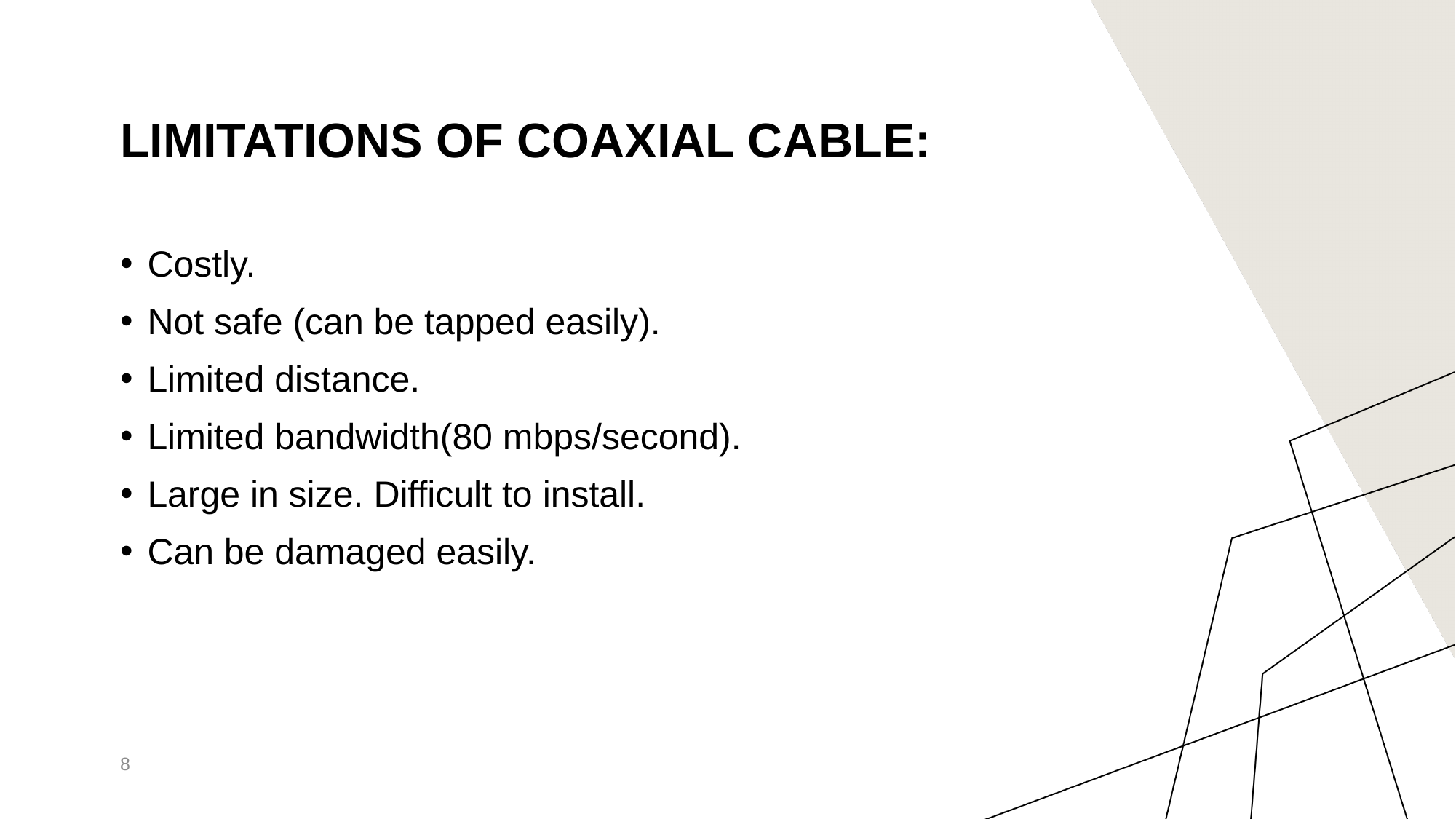

# Limitations of coaxial cable:
Costly.
Not safe (can be tapped easily).
Limited distance.
Limited bandwidth(80 mbps/second).
Large in size. Difficult to install.
Can be damaged easily.
8